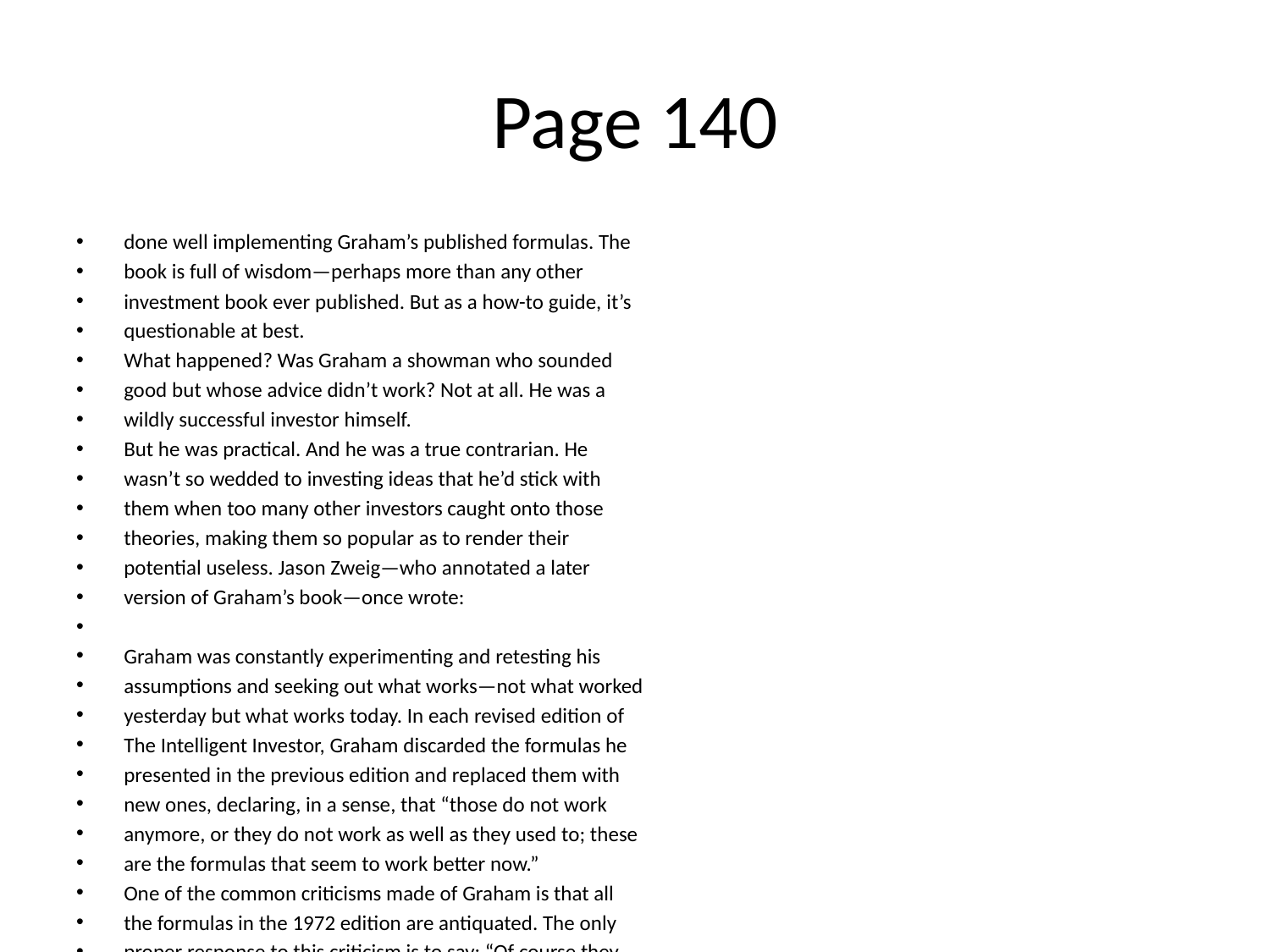

# Page 140
done well implementing Graham’s published formulas. The
book is full of wisdom—perhaps more than any other
investment book ever published. But as a how-to guide, it’s
questionable at best.
What happened? Was Graham a showman who sounded
good but whose advice didn’t work? Not at all. He was a
wildly successful investor himself.
But he was practical. And he was a true contrarian. He
wasn’t so wedded to investing ideas that he’d stick with
them when too many other investors caught onto those
theories, making them so popular as to render their
potential useless. Jason Zweig—who annotated a later
version of Graham’s book—once wrote:

Graham was constantly experimenting and retesting his
assumptions and seeking out what works—not what worked
yesterday but what works today. In each revised edition of
The Intelligent Investor, Graham discarded the formulas he
presented in the previous edition and replaced them with
new ones, declaring, in a sense, that “those do not work
anymore, or they do not work as well as they used to; these
are the formulas that seem to work better now.”
One of the common criticisms made of Graham is that all
the formulas in the 1972 edition are antiquated. The only
proper response to this criticism is to say: “Of course they
are! They are the ones he used to replace the formulas in
the 1965 edition, which replaced the formulas in the 1954
edition, which, in turn, replaced the ones from the 1949
edition, which were used to augment the original formulas
that he presented in Security Analysis in 1934.”